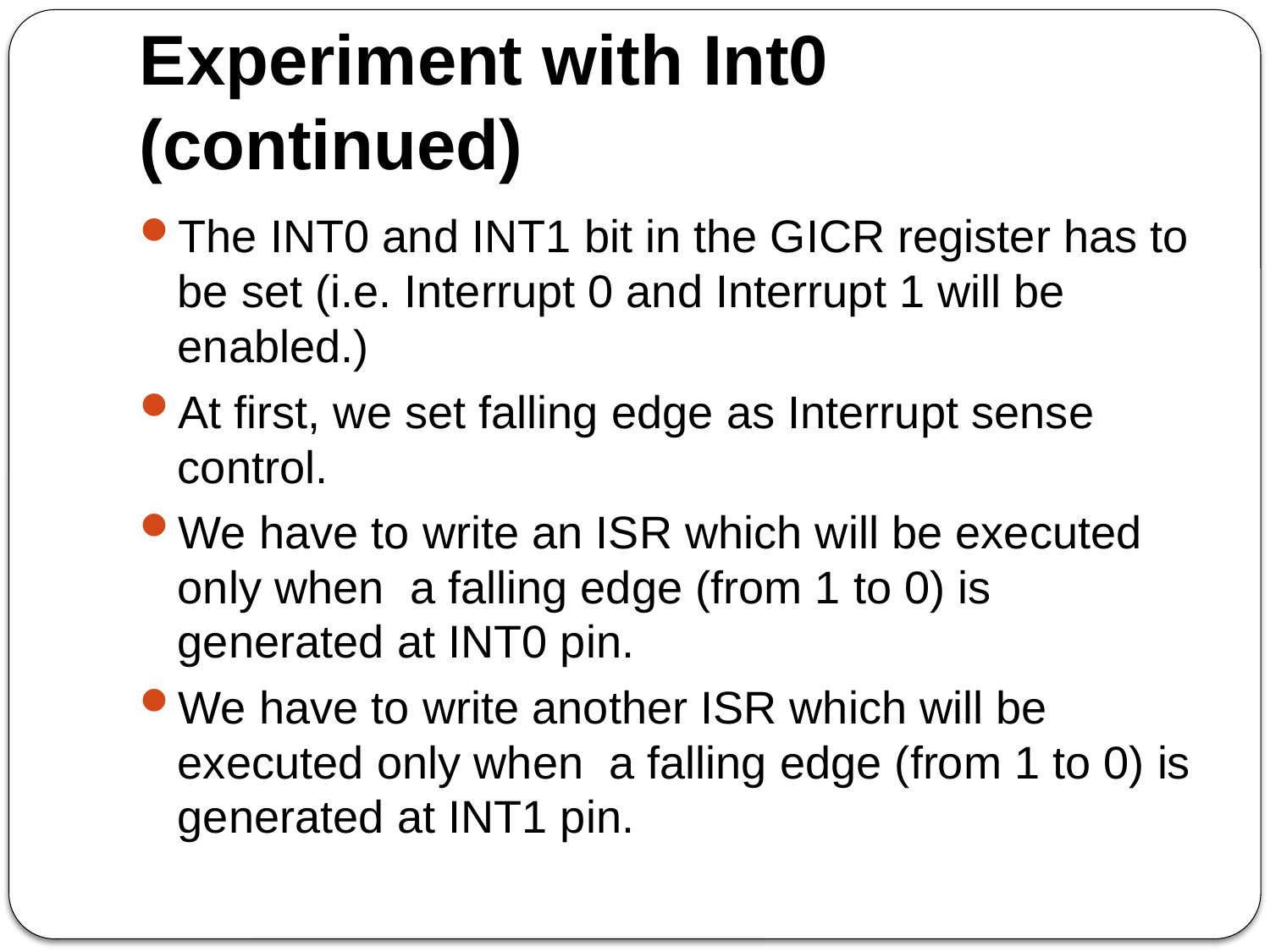

# Experiment with Int0 (continued)
The INT0 and INT1 bit in the GICR register has to be set (i.e. Interrupt 0 and Interrupt 1 will be enabled.)
At first, we set falling edge as Interrupt sense control.
We have to write an ISR which will be executed only when  a falling edge (from 1 to 0) is generated at INT0 pin.
We have to write another ISR which will be executed only when  a falling edge (from 1 to 0) is generated at INT1 pin.